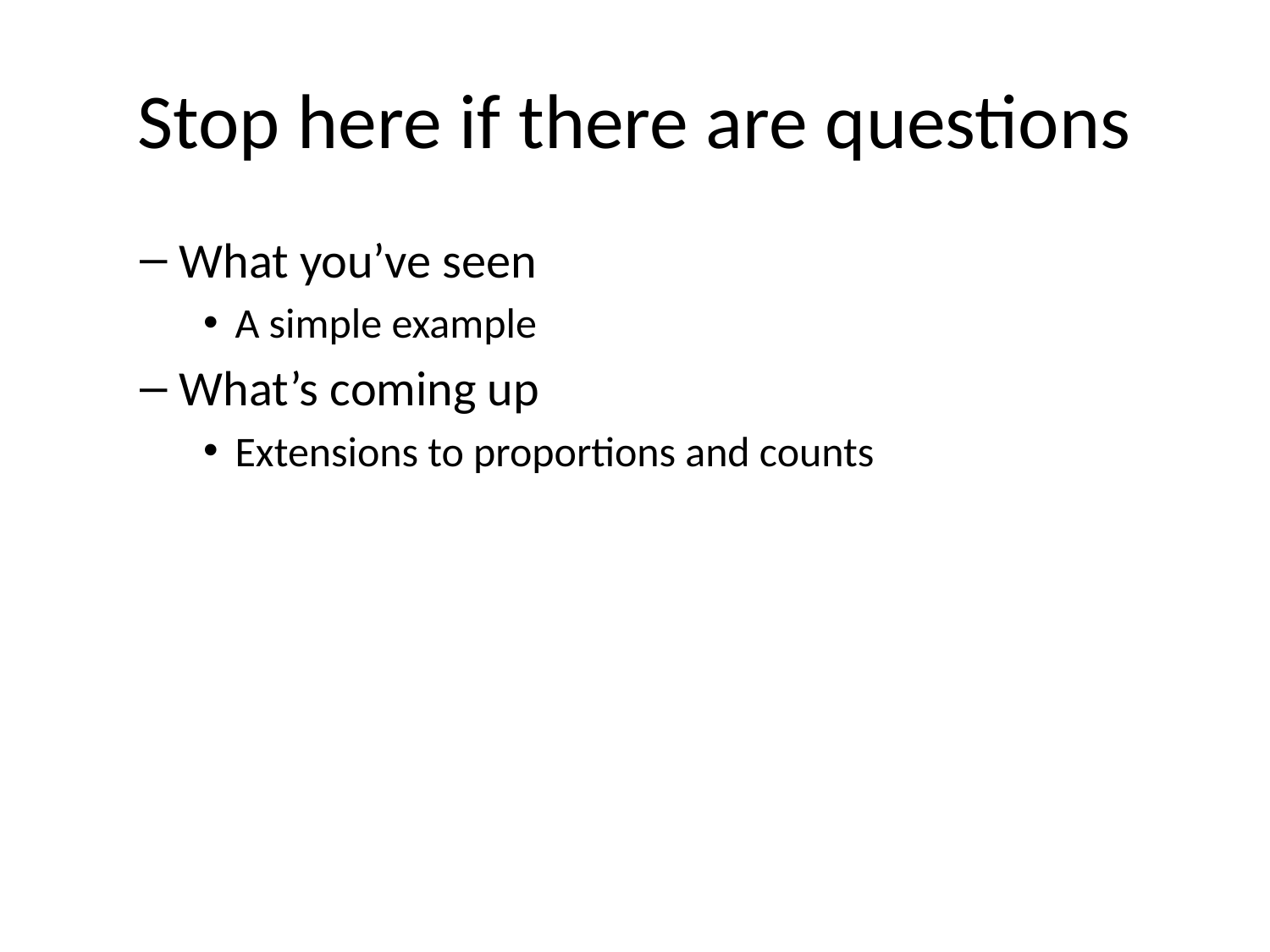

# Stop here if there are questions
What you’ve seen
A simple example
What’s coming up
Extensions to proportions and counts